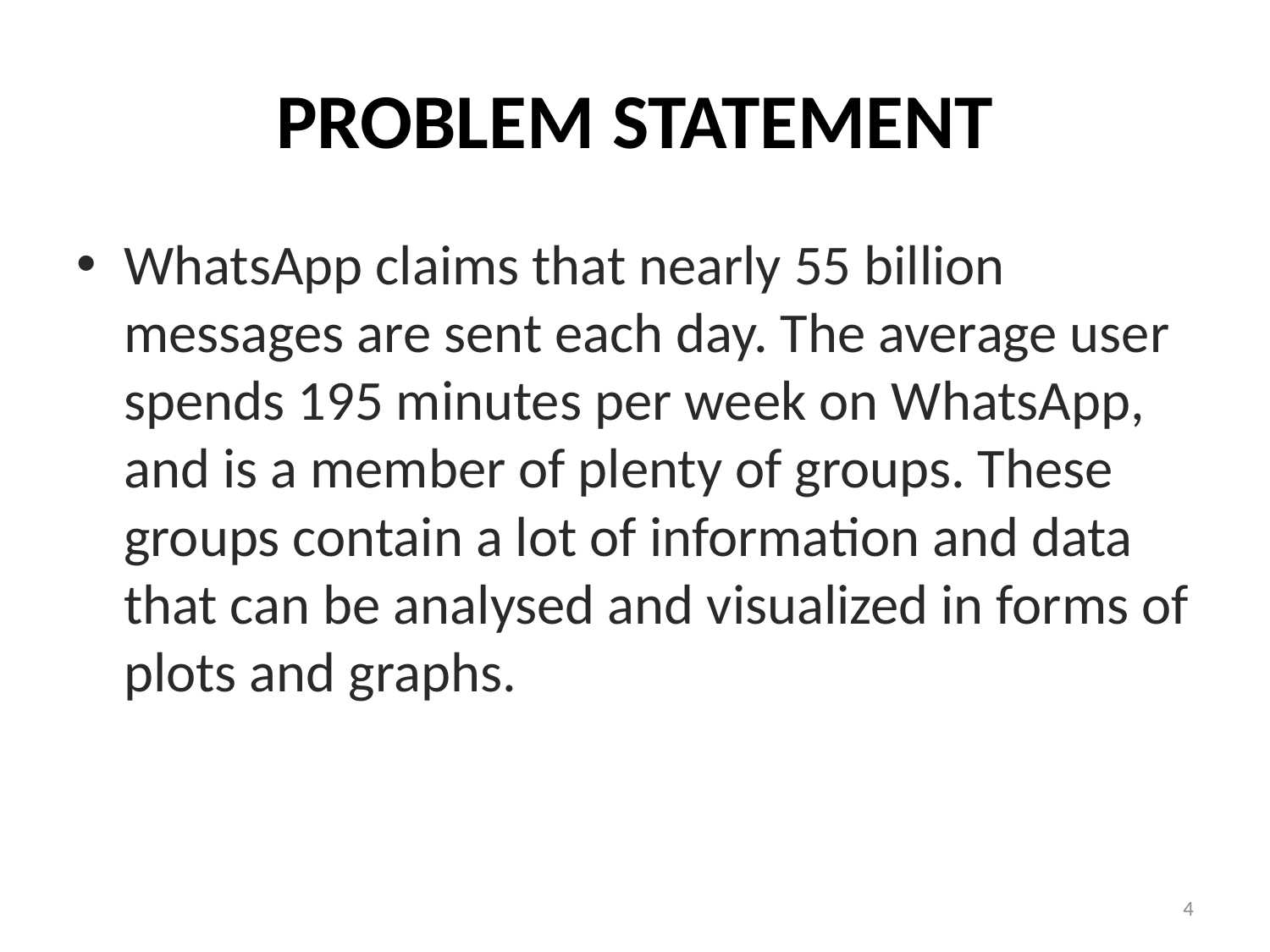

# problem statement
WhatsApp claims that nearly 55 billion messages are sent each day. The average user spends 195 minutes per week on WhatsApp, and is a member of plenty of groups. These groups contain a lot of information and data that can be analysed and visualized in forms of plots and graphs.
4